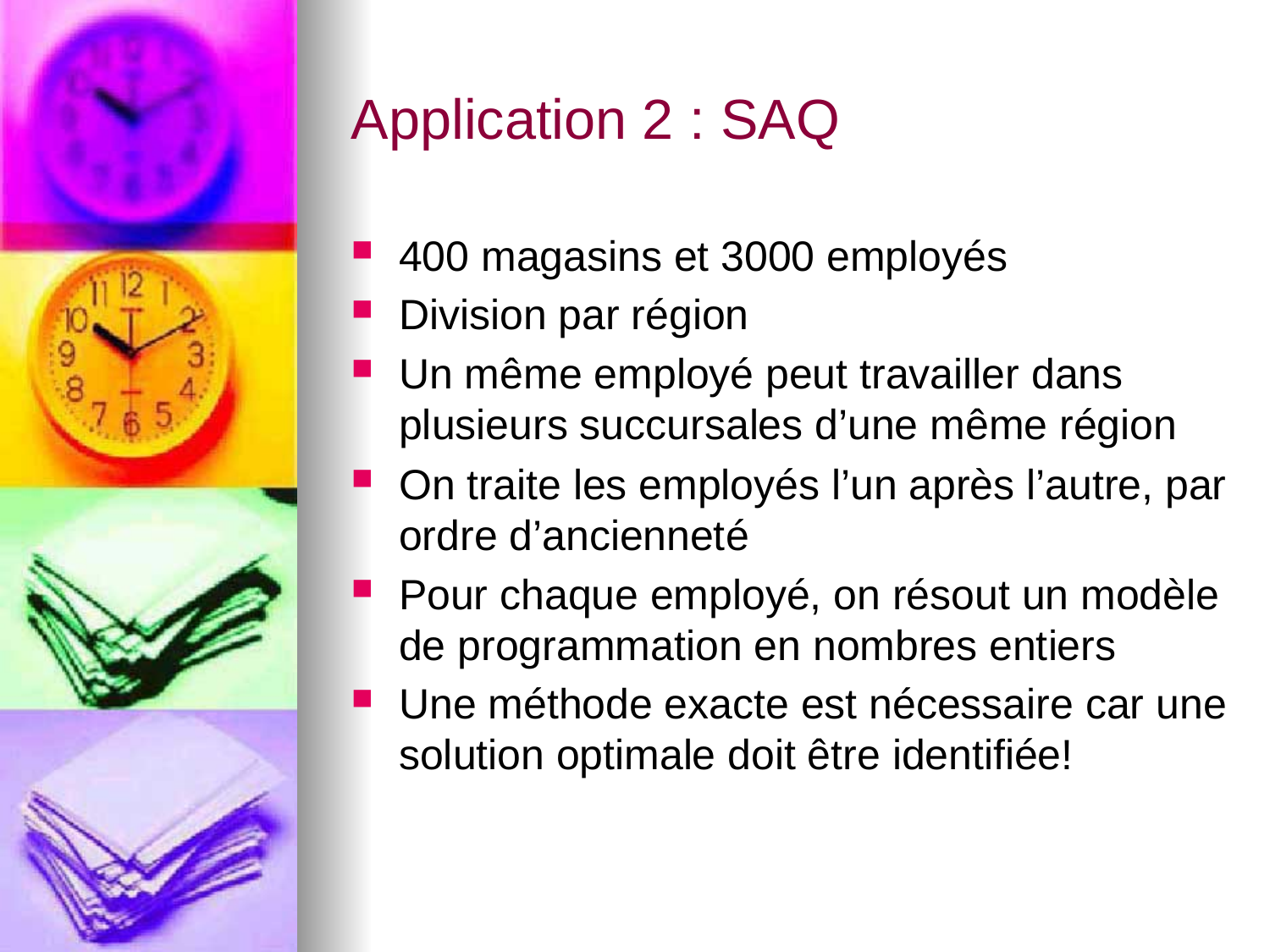

# Application 2 : SAQ
400 magasins et 3000 employés
Division par région
Un même employé peut travailler dans plusieurs succursales d’une même région
On traite les employés l’un après l’autre, par ordre d’ancienneté
Pour chaque employé, on résout un modèle de programmation en nombres entiers
Une méthode exacte est nécessaire car une solution optimale doit être identifiée!